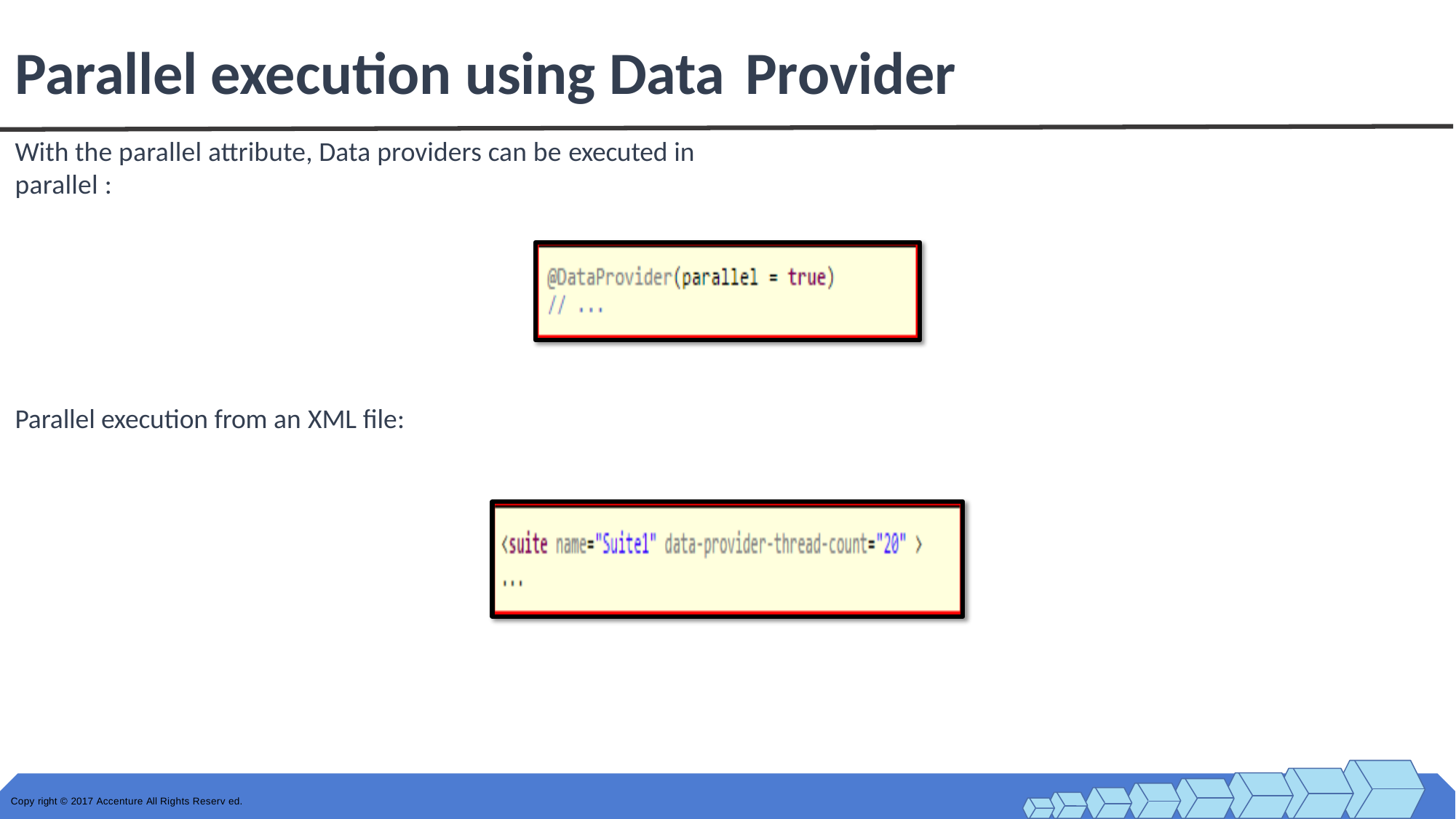

# Parallel execution using Data Provider
With the parallel attribute, Data providers can be executed in parallel :

Parallel execution from an XML file:

Copy right © 2017 Accenture All Rights Reserv ed.